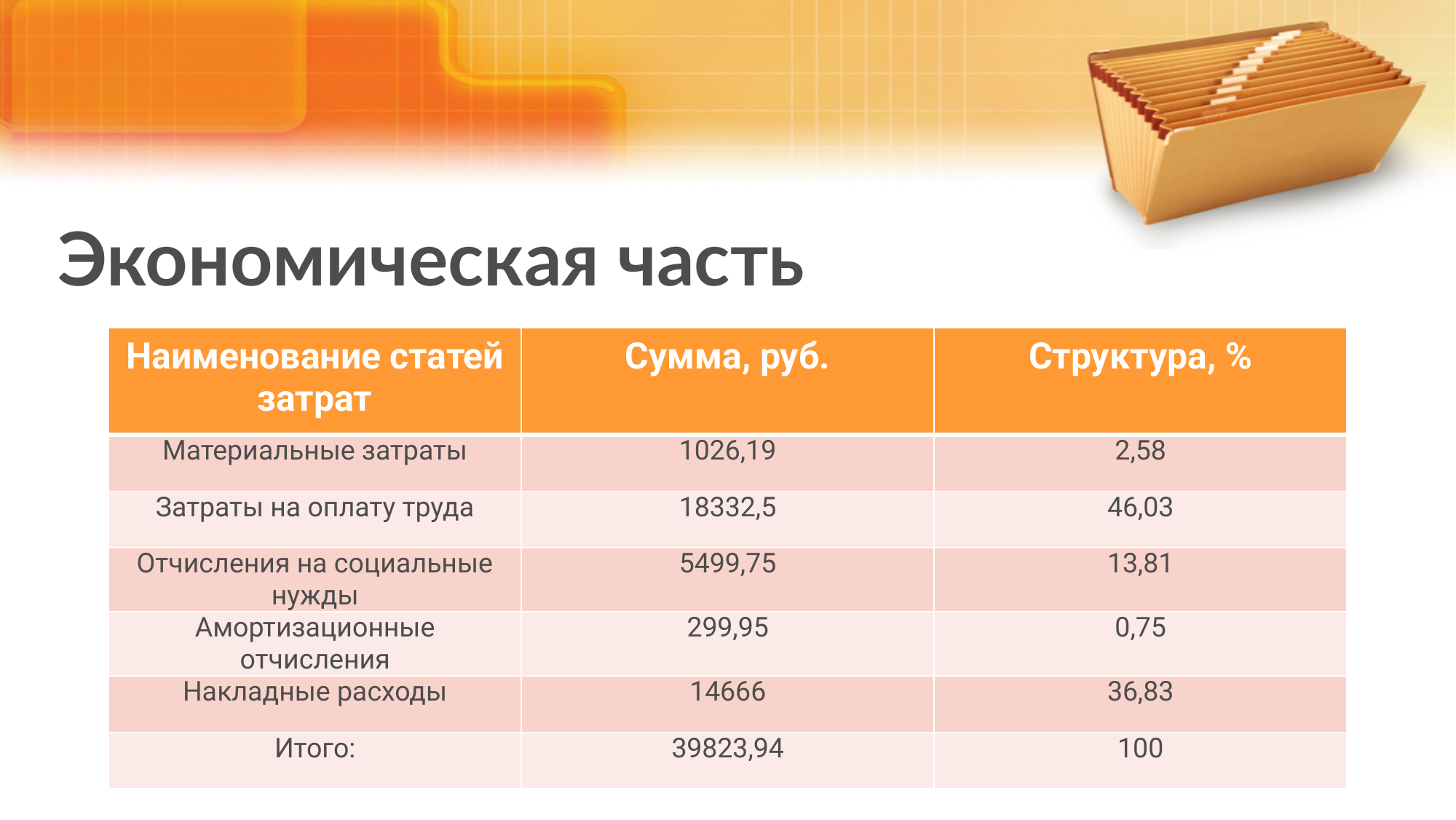

Экономическая часть
| Наименование статей затрат | Сумма, руб. | Структура, % |
| --- | --- | --- |
| Материальные затраты | 1026,19 | 2,58 |
| Затраты на оплату труда | 18332,5 | 46,03 |
| Отчисления на социальные нужды | 5499,75 | 13,81 |
| Амортизационные отчисления | 299,95 | 0,75 |
| Накладные расходы | 14666 | 36,83 |
| Итого: | 39823,94 | 100 |